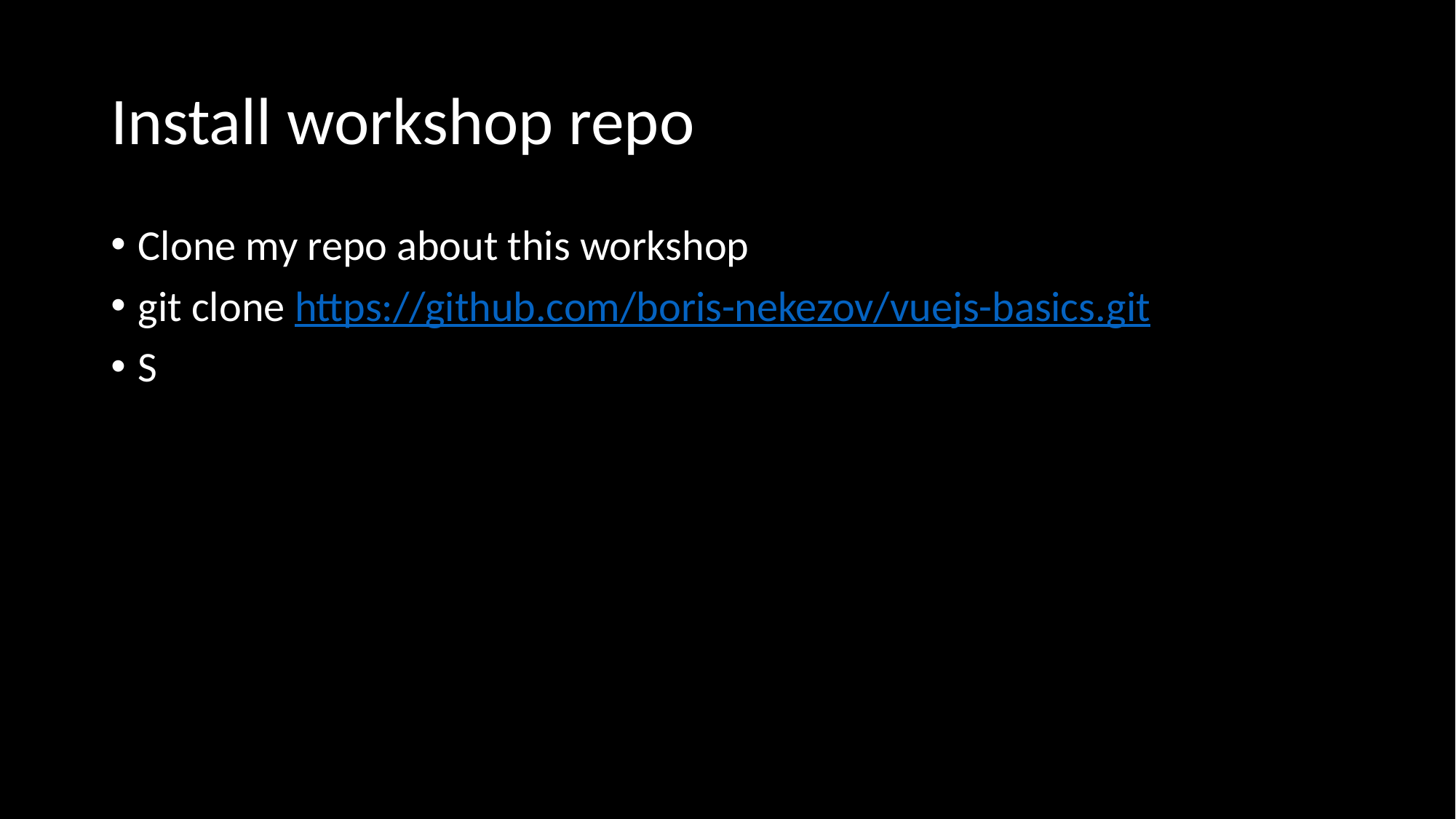

# Install workshop repo
Clone my repo about this workshop
git clone https://github.com/boris-nekezov/vuejs-basics.git
S